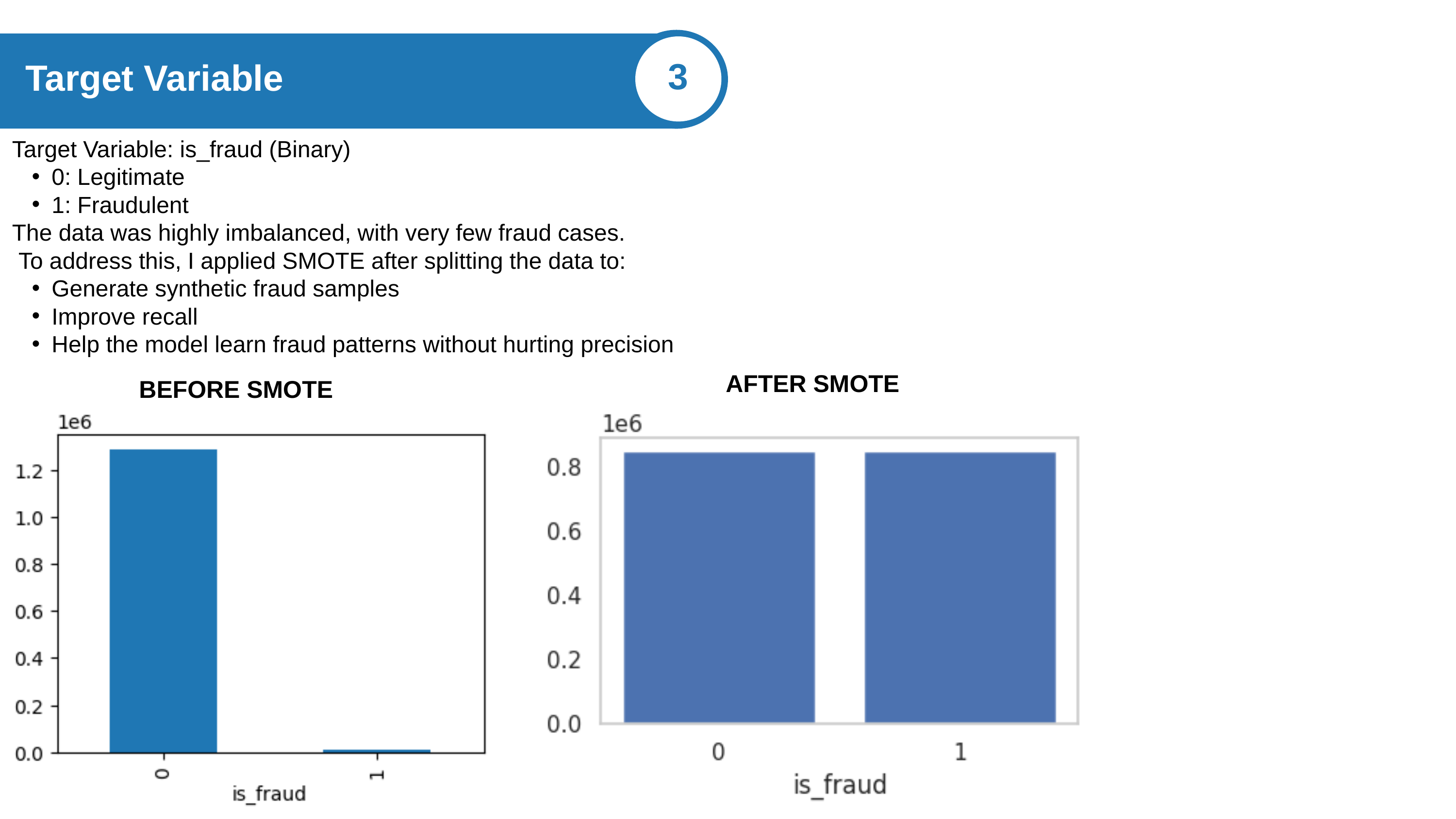

3
Target Variable

Target Variable: is_fraud (Binary)
0: Legitimate
1: Fraudulent
The data was highly imbalanced, with very few fraud cases.
 To address this, I applied SMOTE after splitting the data to:
Generate synthetic fraud samples
Improve recall
Help the model learn fraud patterns without hurting precision

AFTER SMOTE

BEFORE SMOTE